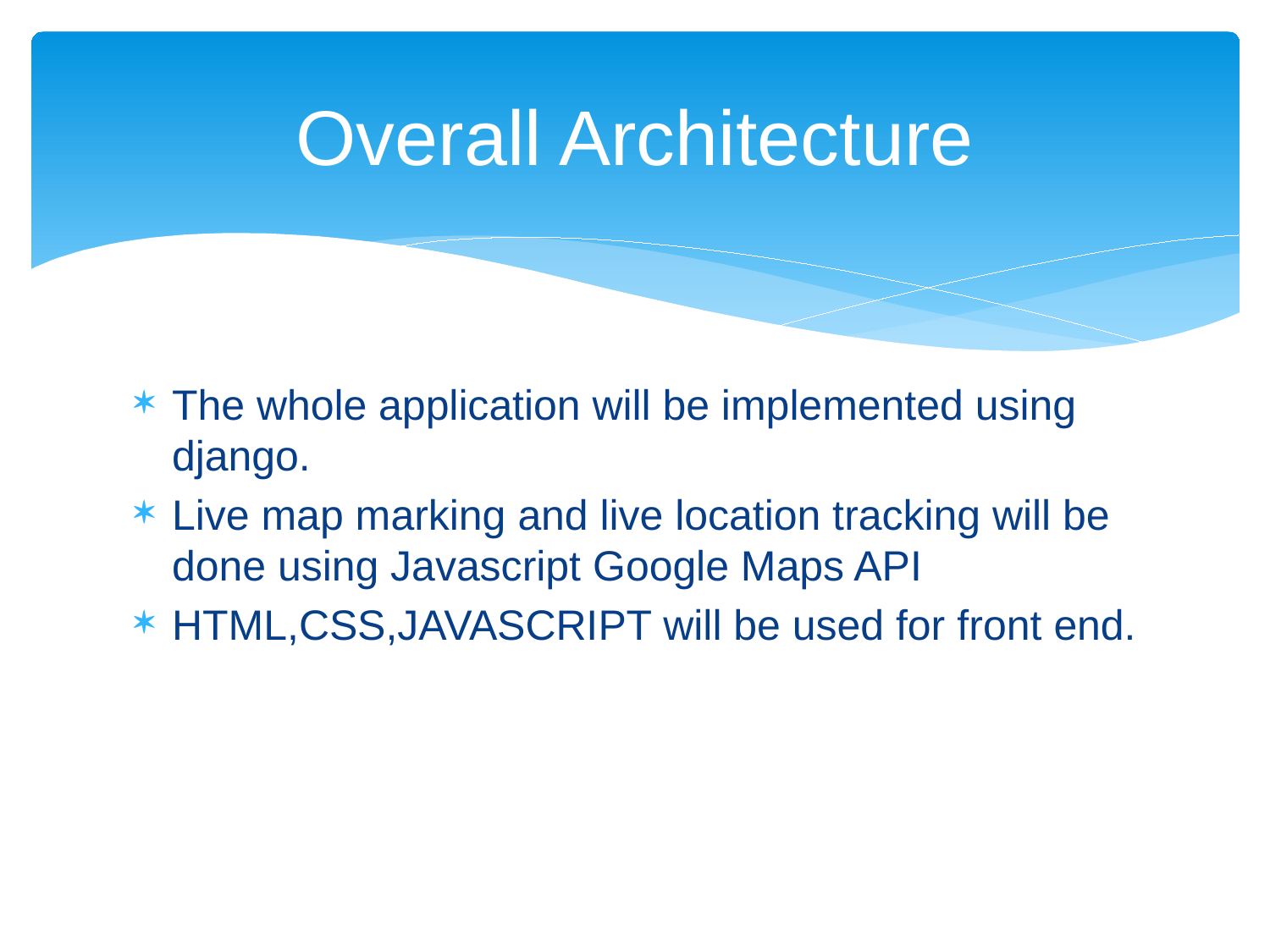

# Overall Architecture
The whole application will be implemented using django.
Live map marking and live location tracking will be done using Javascript Google Maps API
HTML,CSS,JAVASCRIPT will be used for front end.